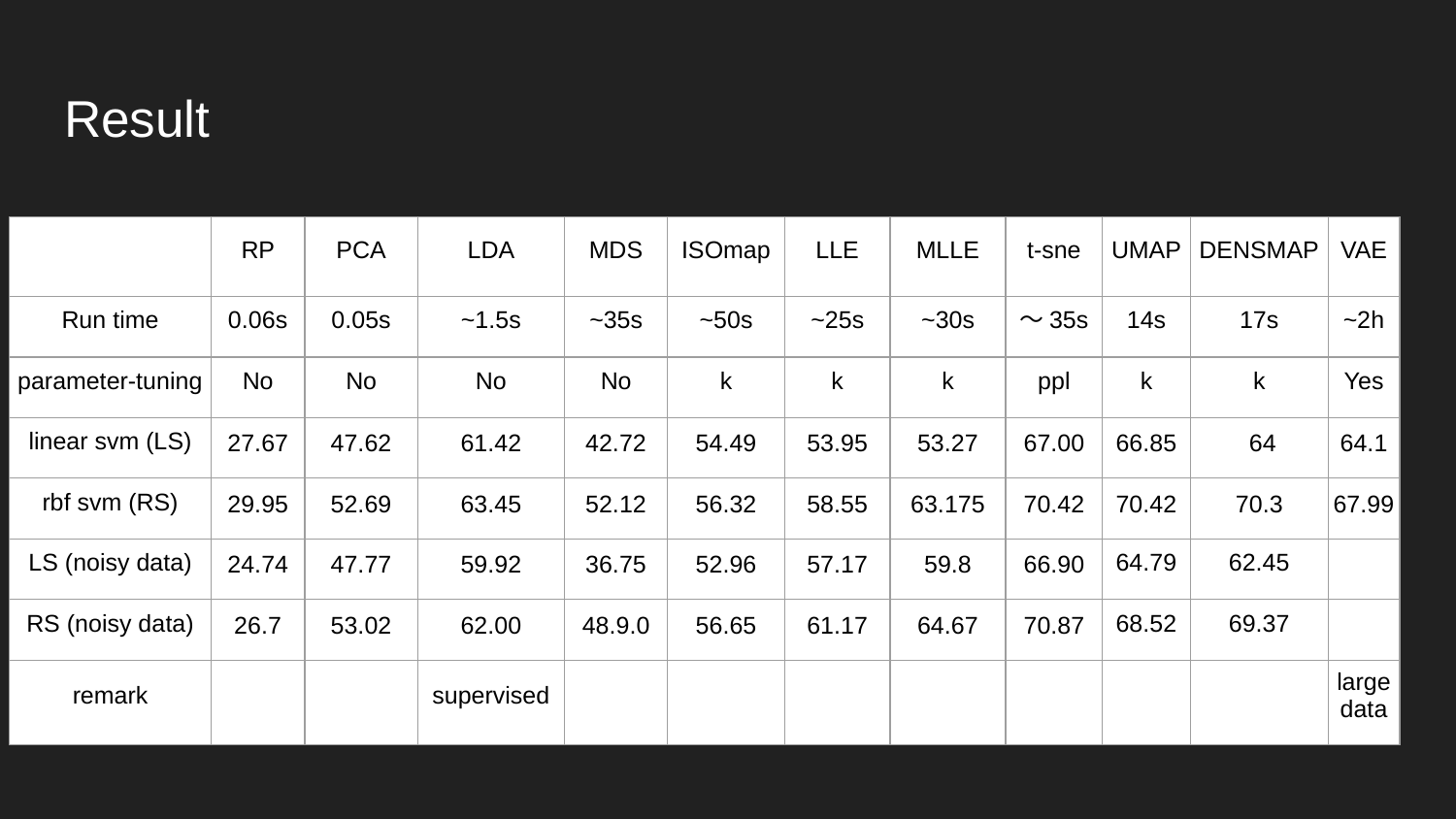

# Result
|  | RP | PCA | LDA | MDS | ISOmap | LLE | MLLE | t-sne | UMAP | DENSMAP | VAE |
| --- | --- | --- | --- | --- | --- | --- | --- | --- | --- | --- | --- |
| Run time | 0.06s | 0.05s | ~1.5s | ~35s | ~50s | ~25s | ~30s | ～35s | 14s | 17s | ~2h |
| parameter-tuning | No | No | No | No | k | k | k | ppl | k | k | Yes |
| linear svm (LS) | 27.67 | 47.62 | 61.42 | 42.72 | 54.49 | 53.95 | 53.27 | 67.00 | 66.85 | 64 | 64.1 |
| rbf svm (RS) | 29.95 | 52.69 | 63.45 | 52.12 | 56.32 | 58.55 | 63.175 | 70.42 | 70.42 | 70.3 | 67.99 |
| LS (noisy data) | 24.74 | 47.77 | 59.92 | 36.75 | 52.96 | 57.17 | 59.8 | 66.90 | 64.79 | 62.45 |  |
| RS (noisy data) | 26.7 | 53.02 | 62.00 | 48.9.0 | 56.65 | 61.17 | 64.67 | 70.87 | 68.52 | 69.37 |  |
| remark |  |  | supervised |  |  |  |  |  |  |  | large data |